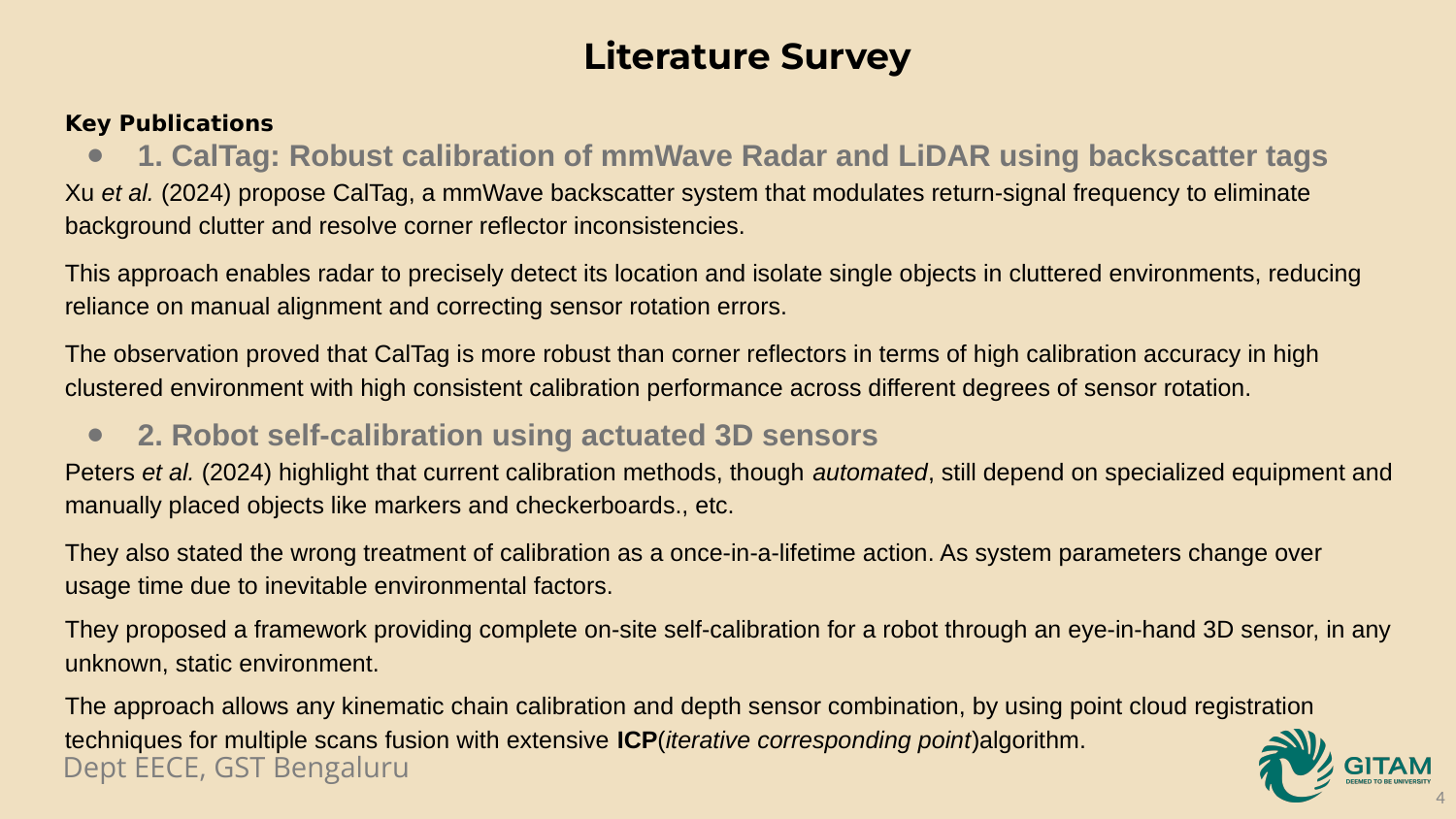

Literature Survey
Key Publications
1. CalTag: Robust calibration of mmWave Radar and LiDAR using backscatter tags
Xu et al. (2024) propose CalTag, a mmWave backscatter system that modulates return-signal frequency to eliminate background clutter and resolve corner reflector inconsistencies.
This approach enables radar to precisely detect its location and isolate single objects in cluttered environments, reducing reliance on manual alignment and correcting sensor rotation errors.
The observation proved that CalTag is more robust than corner reflectors in terms of high calibration accuracy in high clustered environment with high consistent calibration performance across different degrees of sensor rotation.
2. Robot self‐calibration using actuated 3D sensors
Peters et al. (2024) highlight that current calibration methods, though automated, still depend on specialized equipment and manually placed objects like markers and checkerboards., etc.
They also stated the wrong treatment of calibration as a once-in-a-lifetime action. As system parameters change over usage time due to inevitable environmental factors.
They proposed a framework providing complete on-site self-calibration for a robot through an eye-in-hand 3D sensor, in any unknown, static environment.
The approach allows any kinematic chain calibration and depth sensor combination, by using point cloud registration techniques for multiple scans fusion with extensive ICP(iterative corresponding point)algorithm.

4